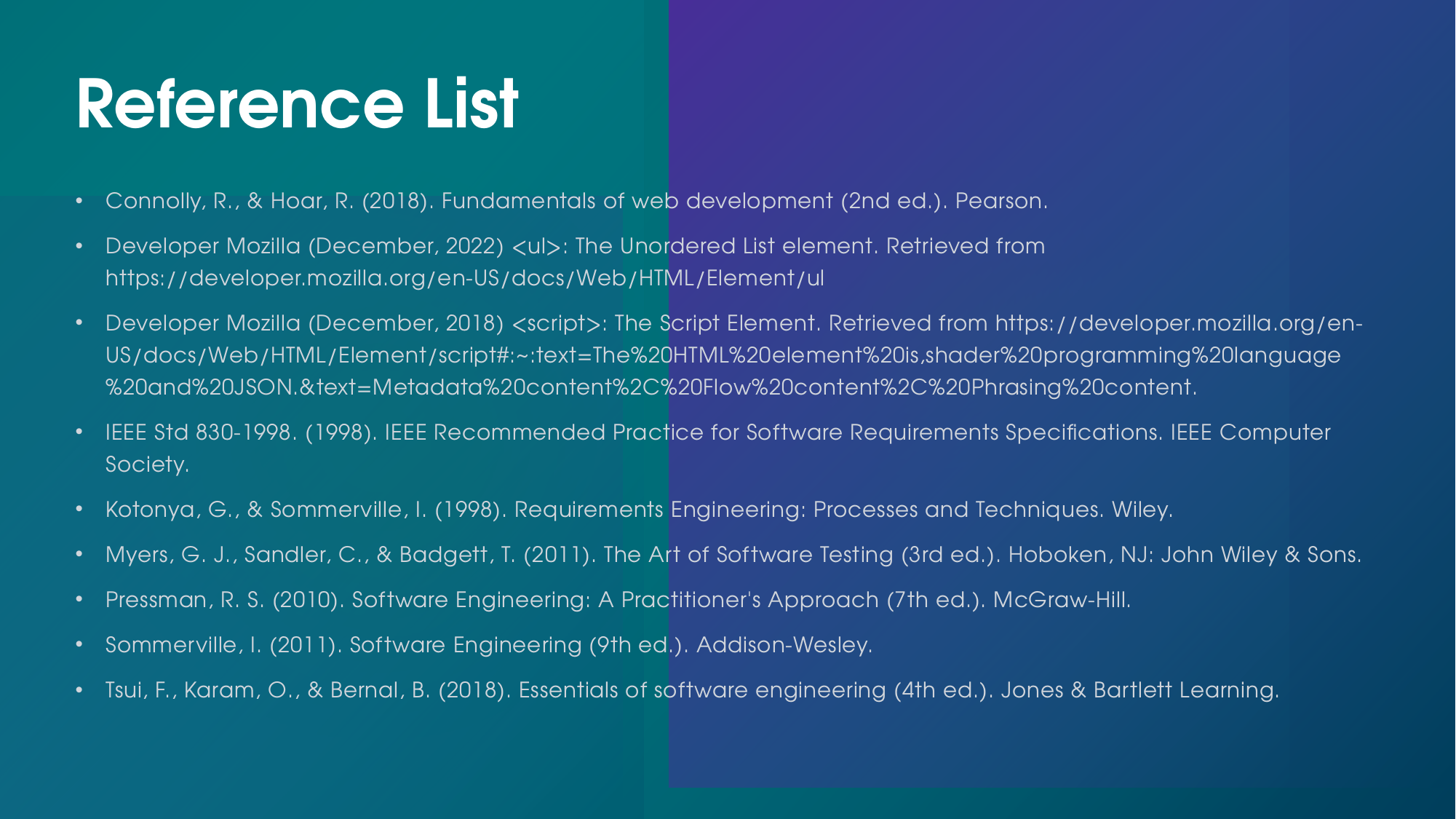

# Reference List
Connolly, R., & Hoar, R. (2018). Fundamentals of web development (2nd ed.). Pearson.
Developer Mozilla (December, 2022) <ul>: The Unordered List element. Retrieved from https://developer.mozilla.org/en-US/docs/Web/HTML/Element/ul
Developer Mozilla (December, 2018) <script>: The Script Element. Retrieved from https://developer.mozilla.org/en-US/docs/Web/HTML/Element/script#:~:text=The%20HTML%20element%20is,shader%20programming%20language%20and%20JSON.&text=Metadata%20content%2C%20Flow%20content%2C%20Phrasing%20content.
IEEE Std 830-1998. (1998). IEEE Recommended Practice for Software Requirements Specifications. IEEE Computer Society.
Kotonya, G., & Sommerville, I. (1998). Requirements Engineering: Processes and Techniques. Wiley.
Myers, G. J., Sandler, C., & Badgett, T. (2011). The Art of Software Testing (3rd ed.). Hoboken, NJ: John Wiley & Sons.
Pressman, R. S. (2010). Software Engineering: A Practitioner's Approach (7th ed.). McGraw-Hill.
Sommerville, I. (2011). Software Engineering (9th ed.). Addison-Wesley.
Tsui, F., Karam, O., & Bernal, B. (2018). Essentials of software engineering (4th ed.). Jones & Bartlett Learning.